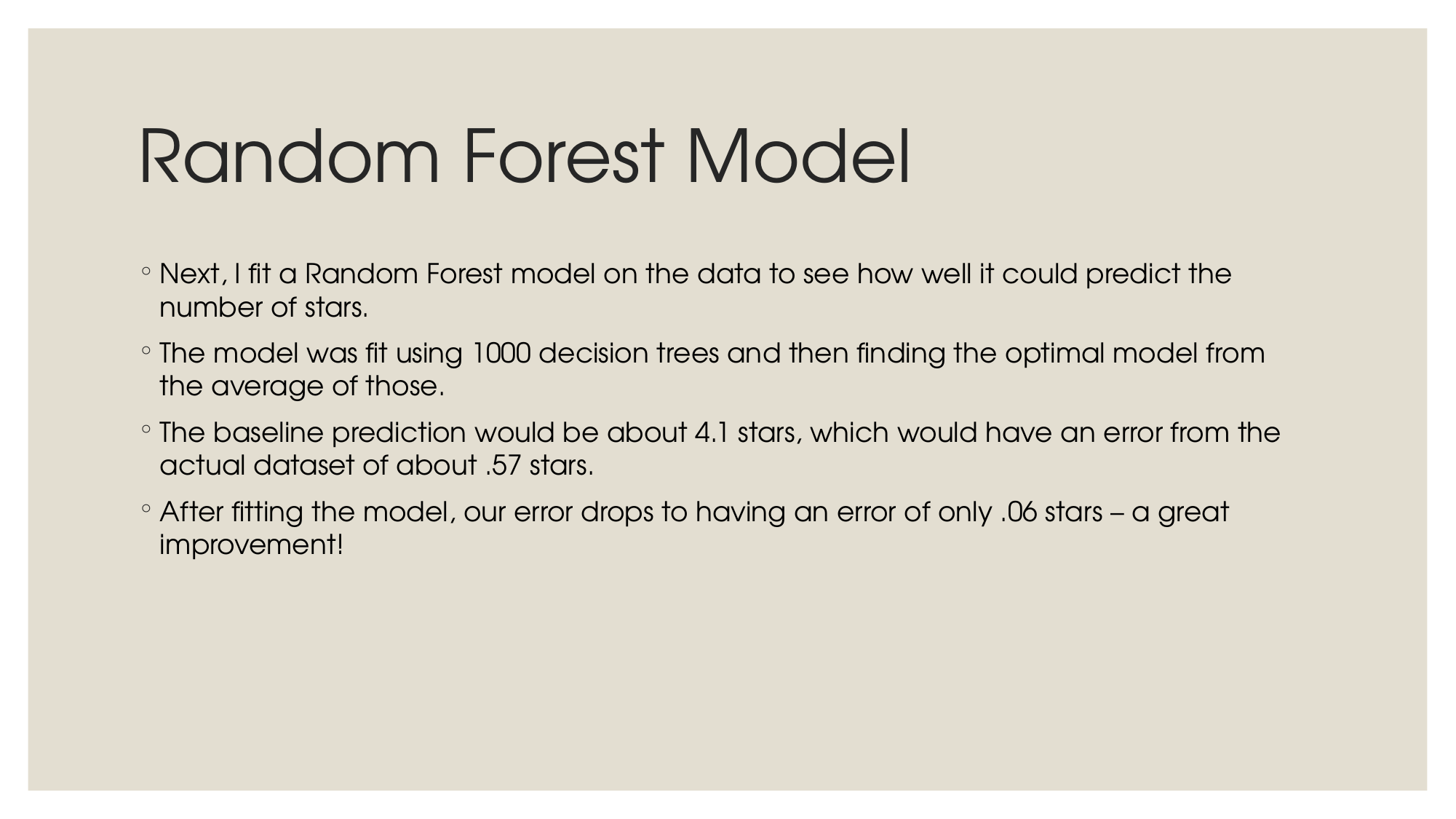

# Random Forest Model
Next, I fit a Random Forest model on the data to see how well it could predict the number of stars.
The model was fit using 1000 decision trees and then finding the optimal model from the average of those.
The baseline prediction would be about 4.1 stars, which would have an error from the actual dataset of about .57 stars.
After fitting the model, our error drops to having an error of only .06 stars – a great improvement!